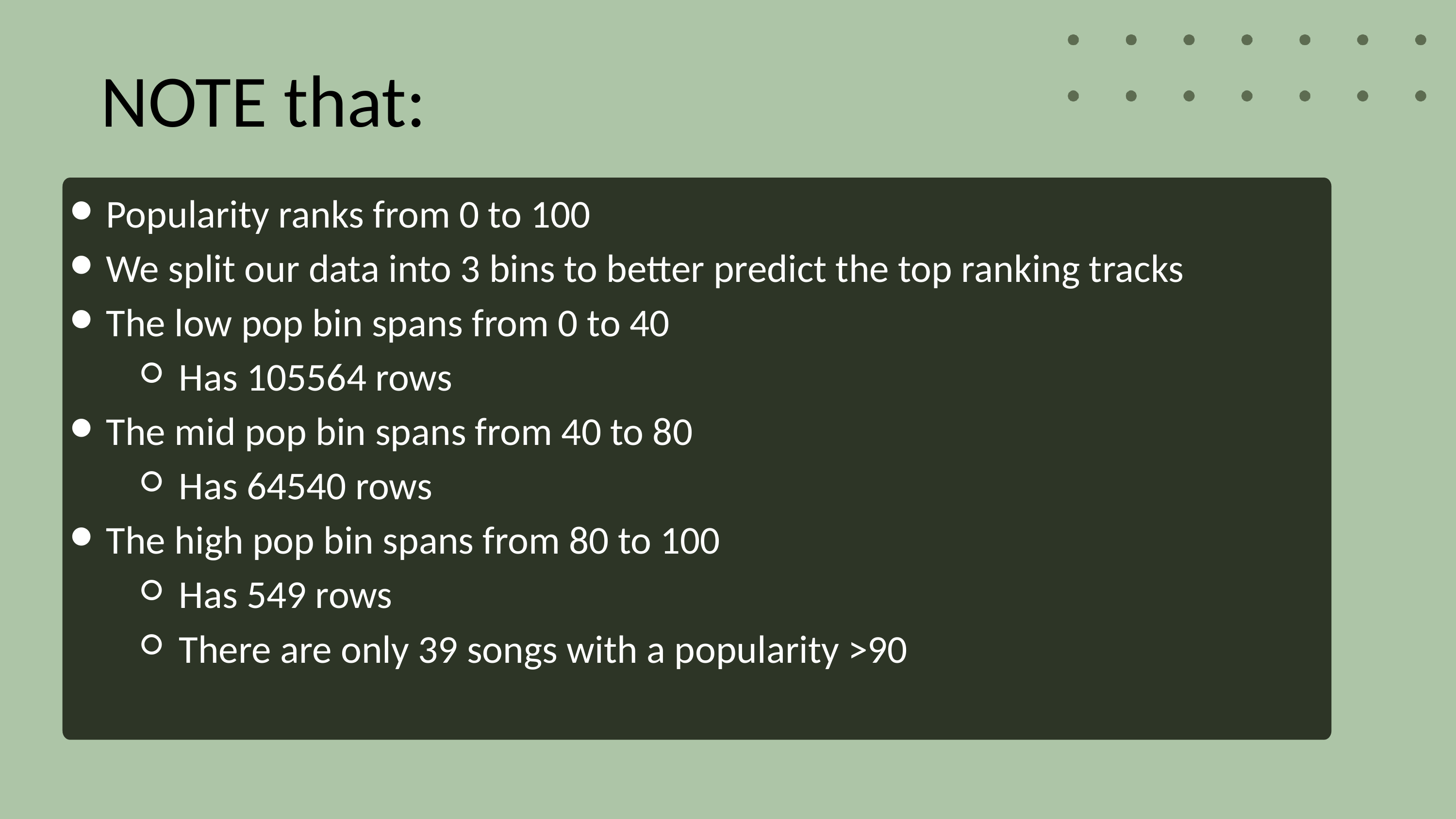

NOTE that:
Popularity ranks from 0 to 100
We split our data into 3 bins to better predict the top ranking tracks
The low pop bin spans from 0 to 40
Has 105564 rows
The mid pop bin spans from 40 to 80
Has 64540 rows
The high pop bin spans from 80 to 100
Has 549 rows
There are only 39 songs with a popularity >90